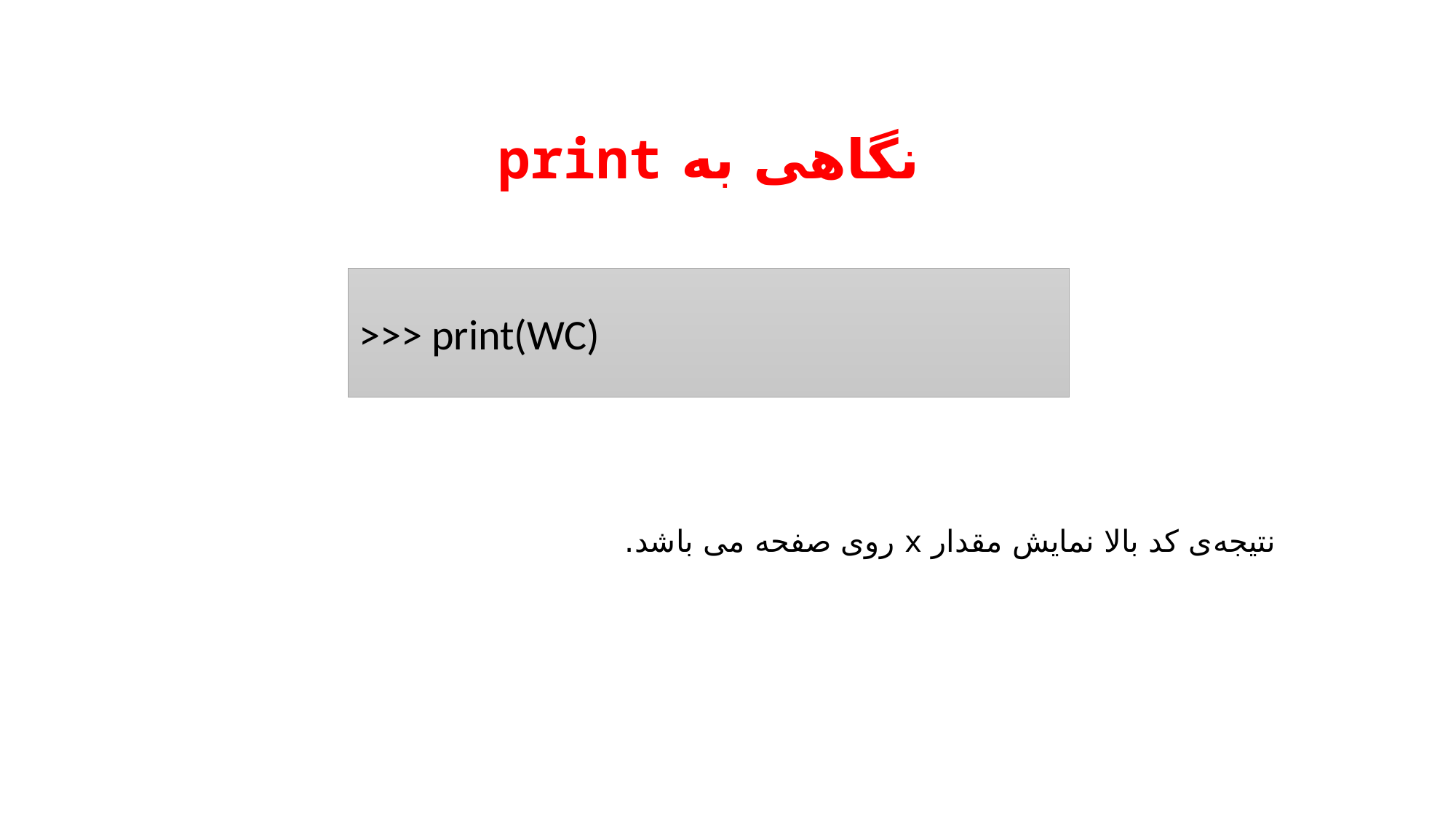

# نگاهی به print
>>> print(WC)
نتیجه‌ی کد بالا نمایش مقدار x روی صفحه می باشد.